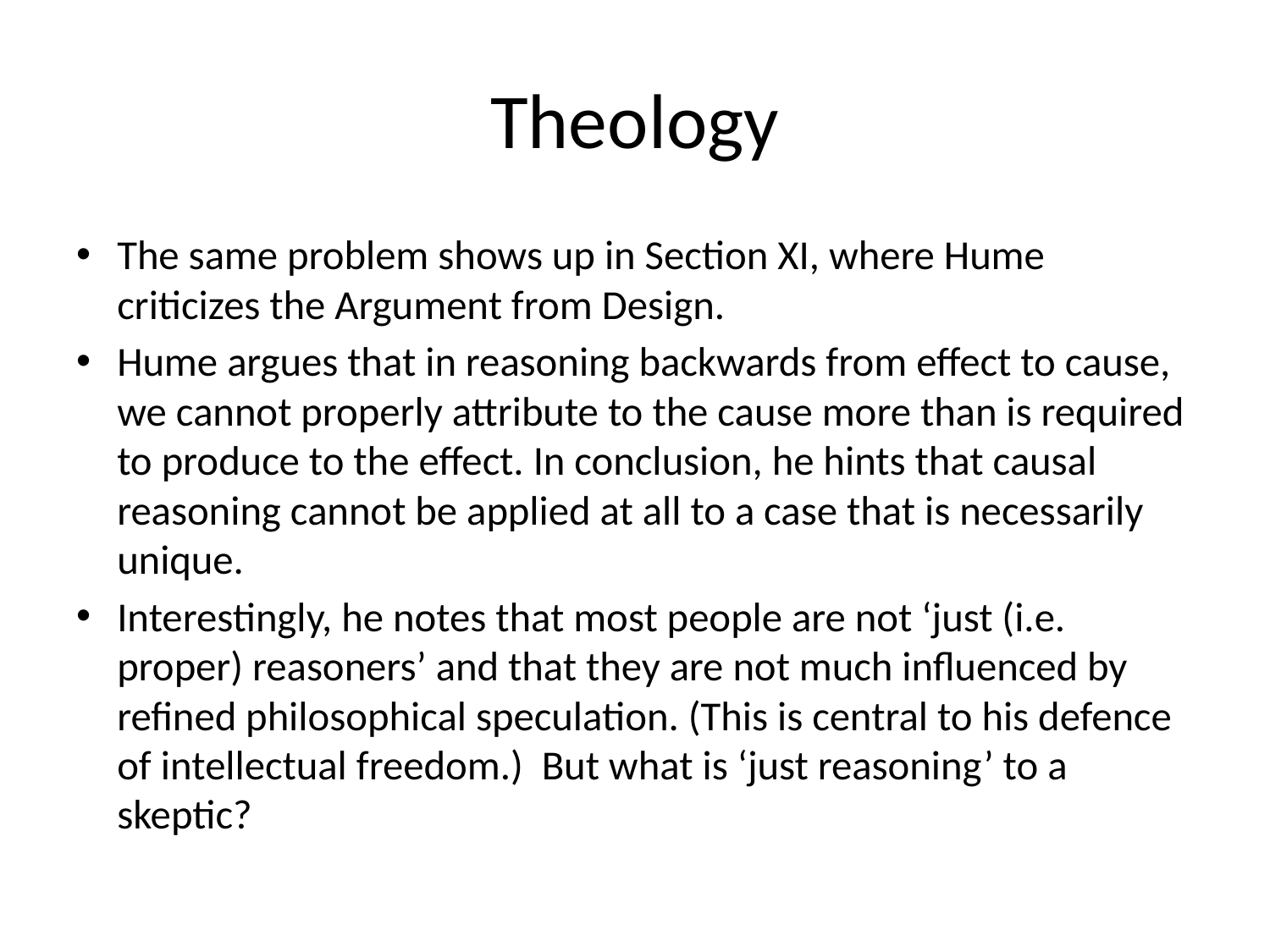

# Theology
The same problem shows up in Section XI, where Hume criticizes the Argument from Design.
Hume argues that in reasoning backwards from effect to cause, we cannot properly attribute to the cause more than is required to produce to the effect. In conclusion, he hints that causal reasoning cannot be applied at all to a case that is necessarily unique.
Interestingly, he notes that most people are not ‘just (i.e. proper) reasoners’ and that they are not much influenced by refined philosophical speculation. (This is central to his defence of intellectual freedom.)  But what is ‘just reasoning’ to a skeptic?